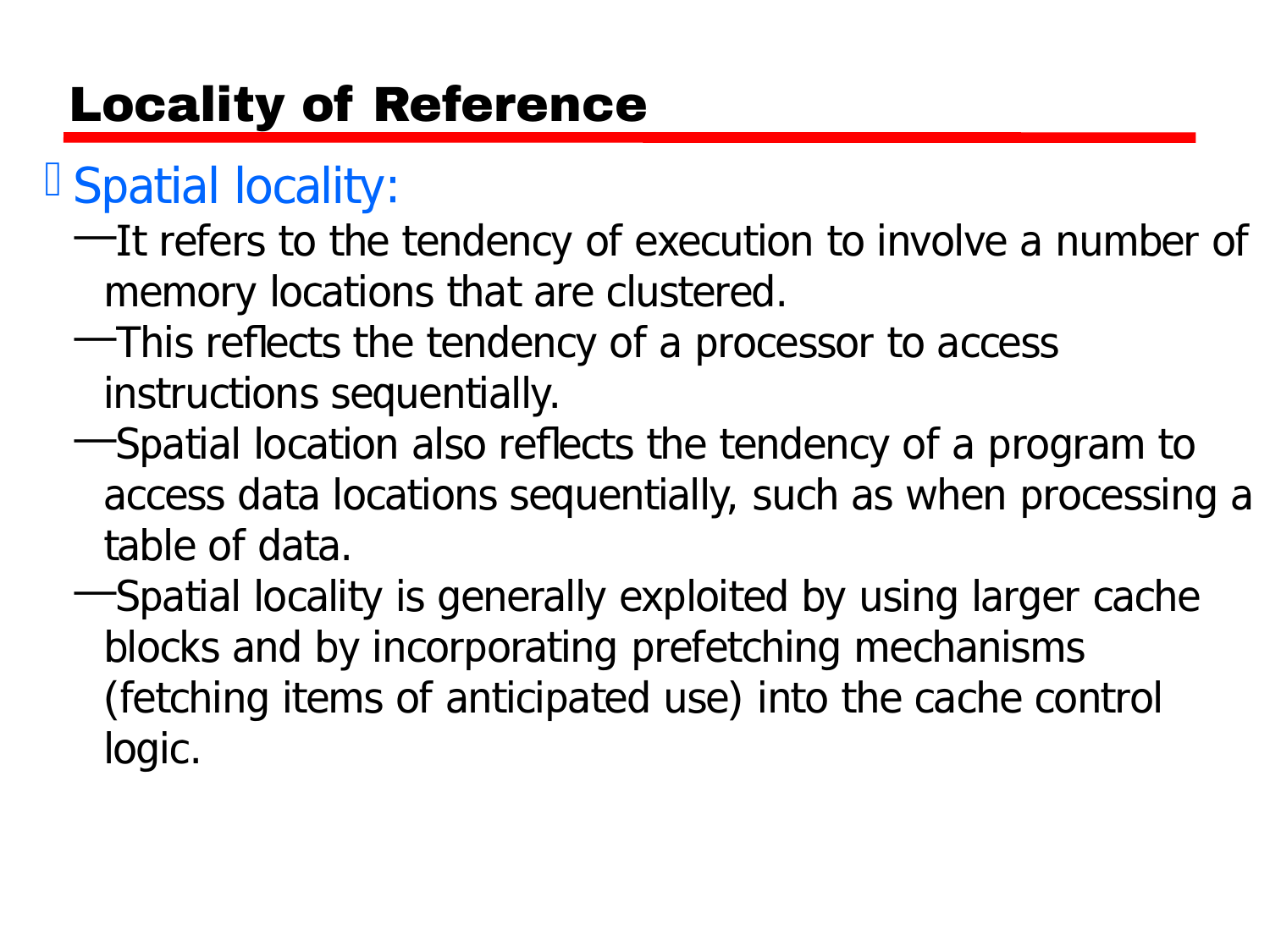

Locality of Reference
Spatial locality:
It refers to the tendency of execution to involve a number of memory locations that are clustered.
This reflects the tendency of a processor to access instructions sequentially.
Spatial location also reflects the tendency of a program to access data locations sequentially, such as when processing a table of data.
Spatial locality is generally exploited by using larger cache blocks and by incorporating prefetching mechanisms (fetching items of anticipated use) into the cache control logic.